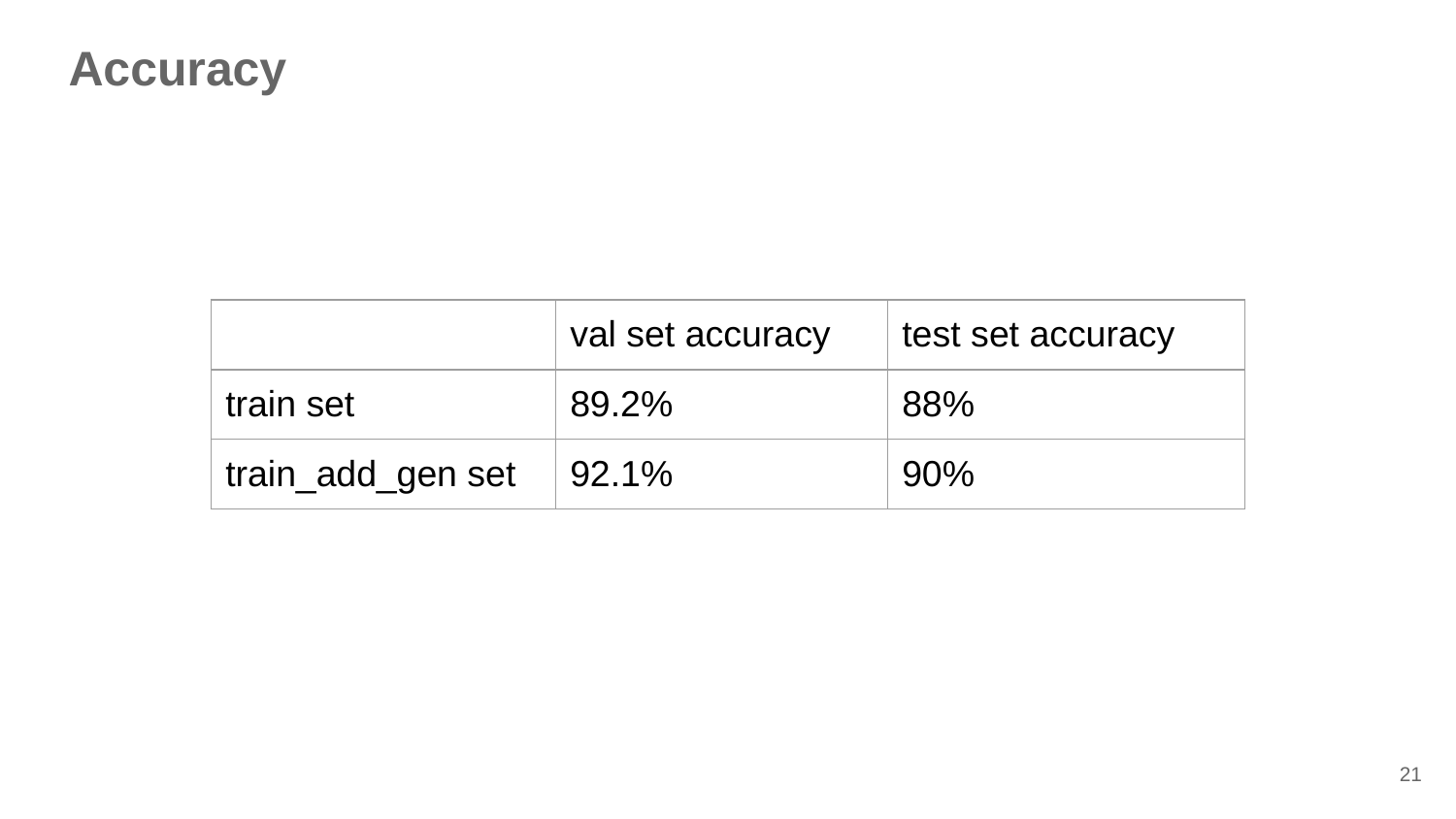

Accuracy
|  | val set accuracy | test set accuracy |
| --- | --- | --- |
| train set | 89.2% | 88% |
| train\_add\_gen set | 92.1% | 90% |
21